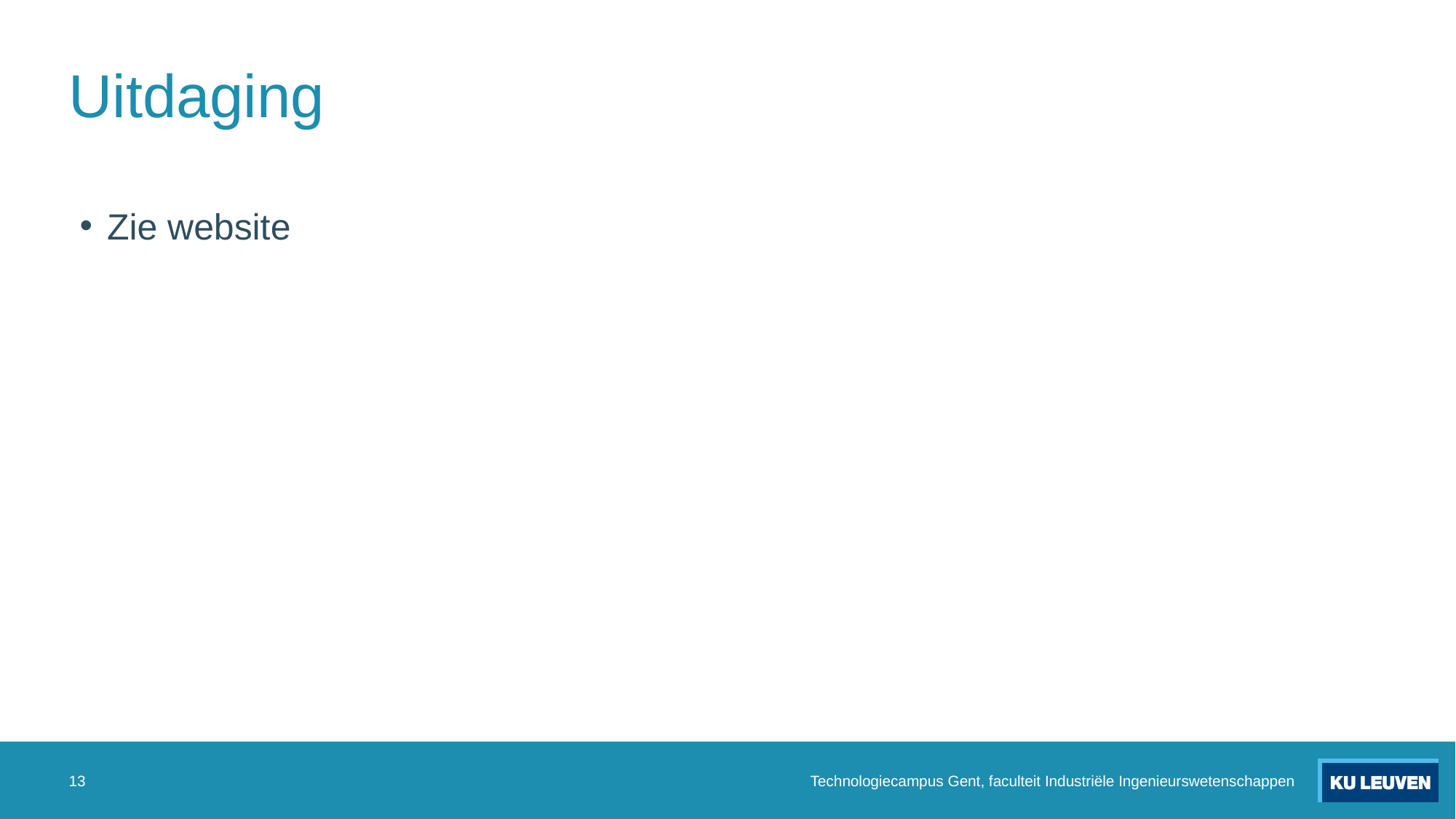

# Uitdaging
Zie website
13
Technologiecampus Gent, faculteit Industriële Ingenieurswetenschappen